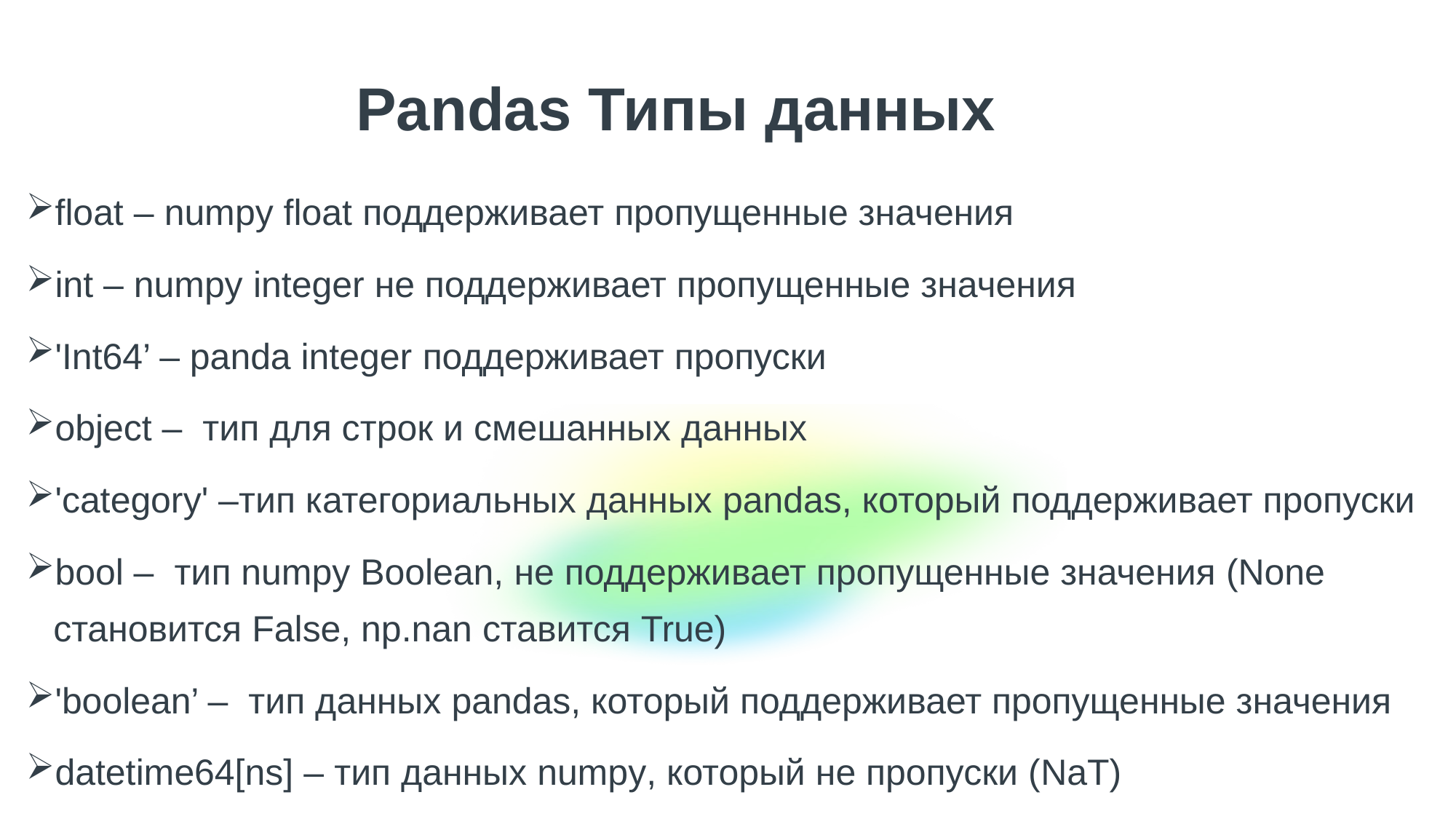

Pandas Типы данных

float – numpy float поддерживает пропущенные значения
int – numpy integer не поддерживает пропущенные значения
'Int64’ – panda integer поддерживает пропуски
object –  тип для строк и смешанных данных
'category' –тип категориальных данных pandas, который поддерживает пропуски
bool –  тип numpy Boolean, не поддерживает пропущенные значения (None становится False, np.nan ставится True)
'boolean’ –  тип данных pandas, который поддерживает пропущенные значения
datetime64[ns] – тип данных numpy, который не пропуски (NaT)